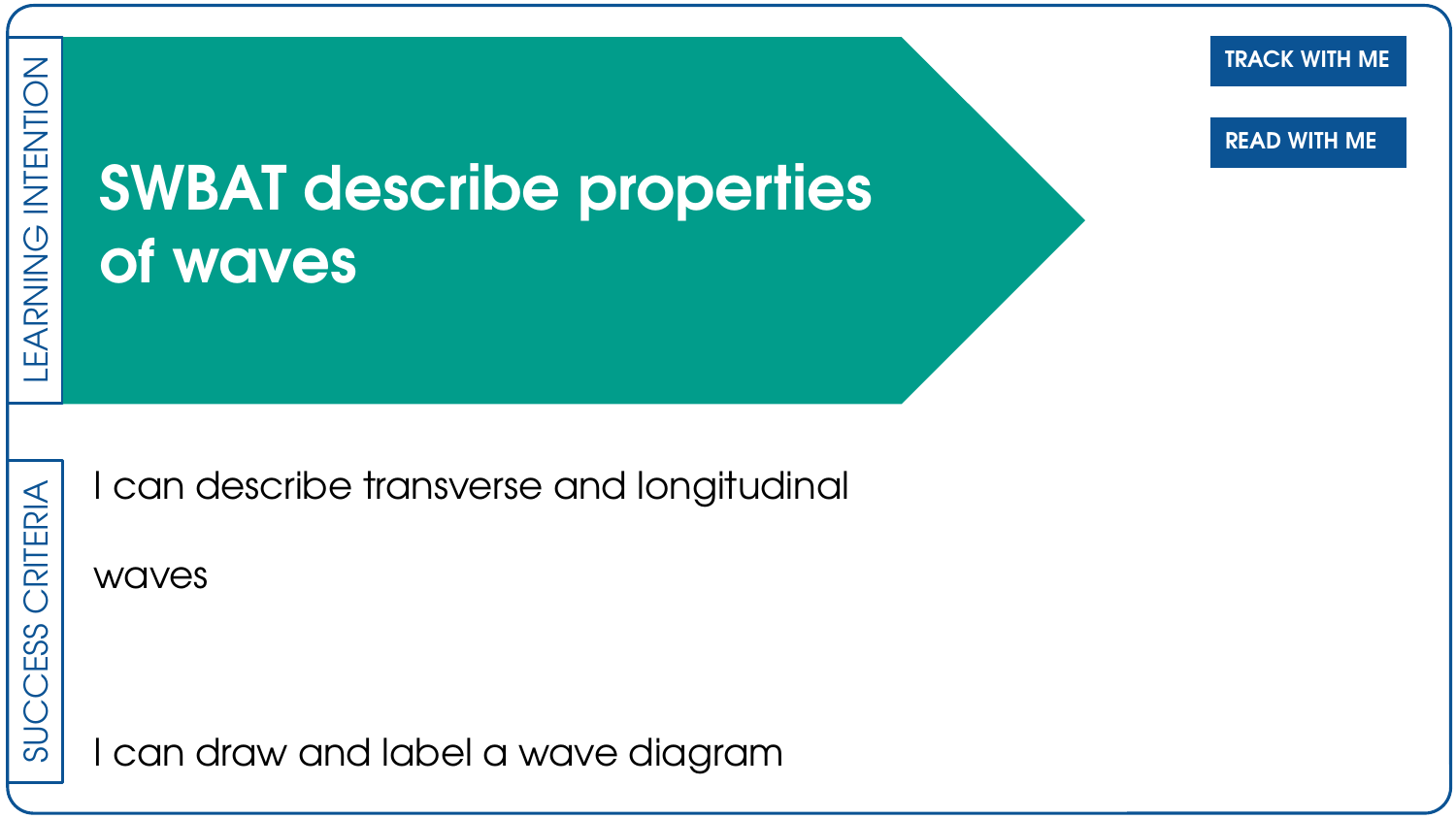

| TRACK WITH ME |
| --- |
# SWBAT describe properties of waves
| READ WITH ME |
| --- |
I can describe transverse and longitudinal waves

I can draw and label a wave diagram